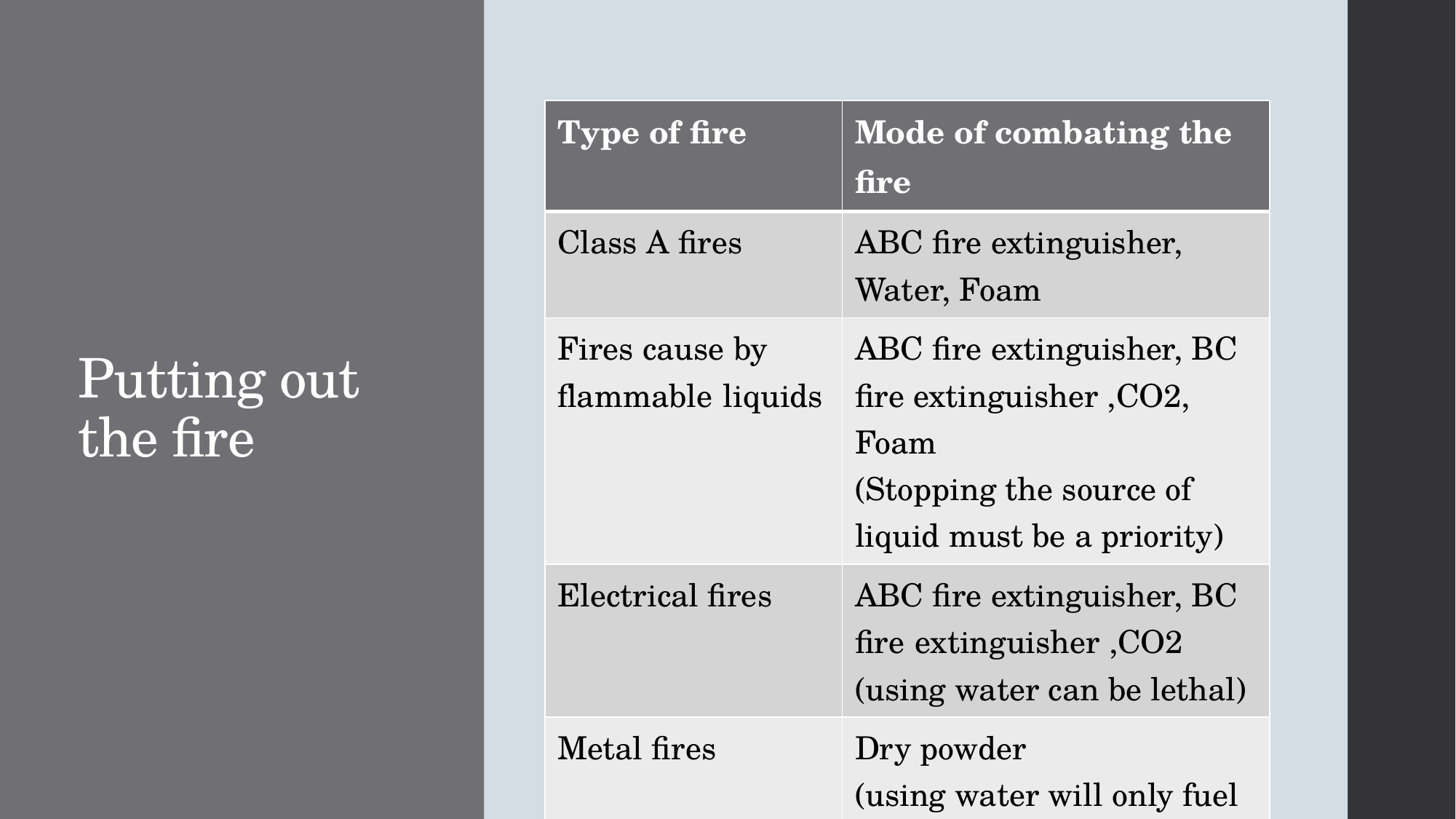

# Putting out the fire
| Type of fire | Mode of combating the fire |
| --- | --- |
| Class A fires | ABC fire extinguisher, Water, Foam |
| Fires cause by flammable liquids | ABC fire extinguisher, BC fire extinguisher ,CO2, Foam (Stopping the source of liquid must be a priority) |
| Electrical fires | ABC fire extinguisher, BC fire extinguisher ,CO2 (using water can be lethal) |
| Metal fires | Dry powder (using water will only fuel the flames) |